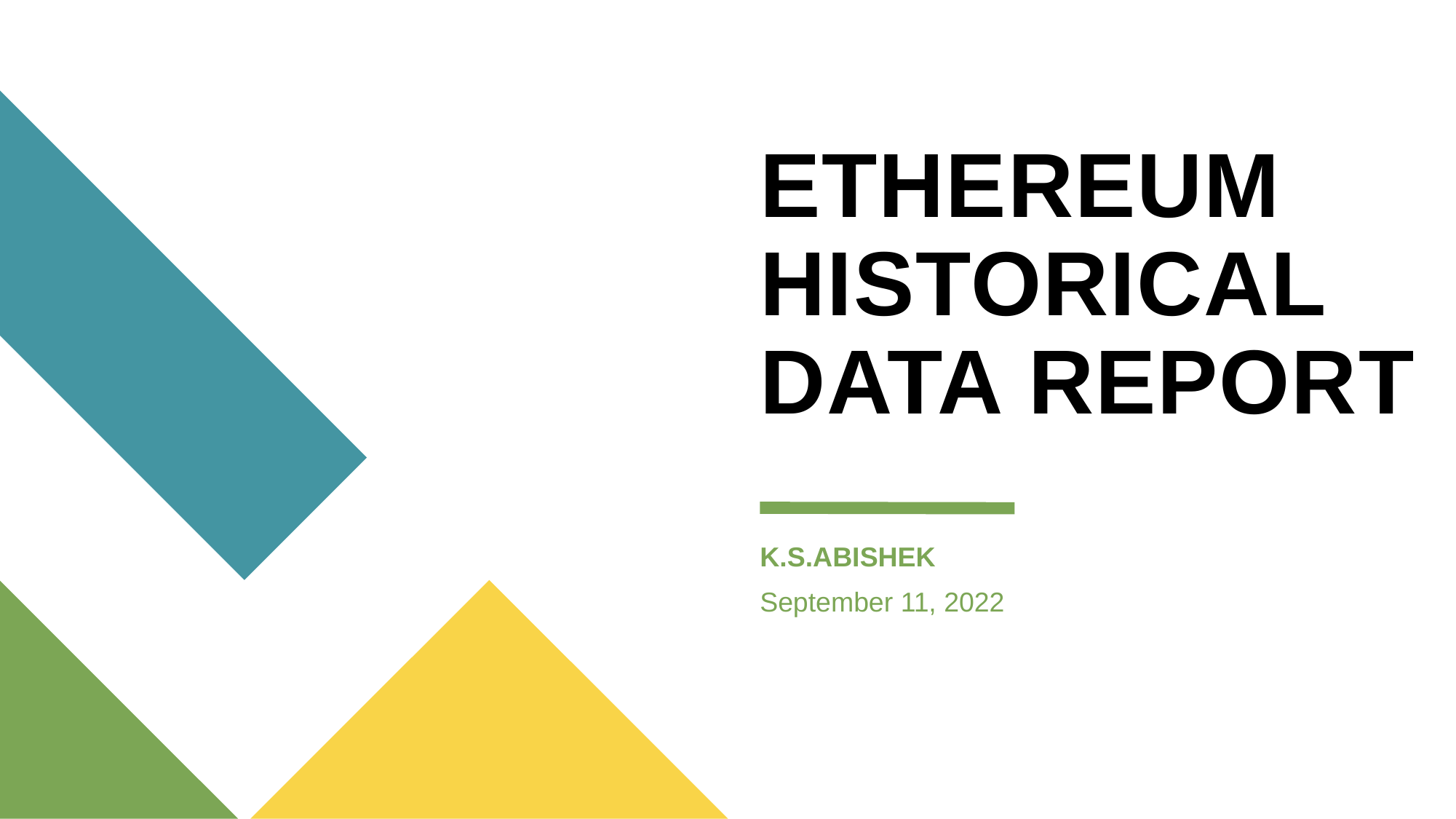

# ETHEREUM HISTORICAL DATA REPORT
K.S.ABISHEK
September 11, 2022